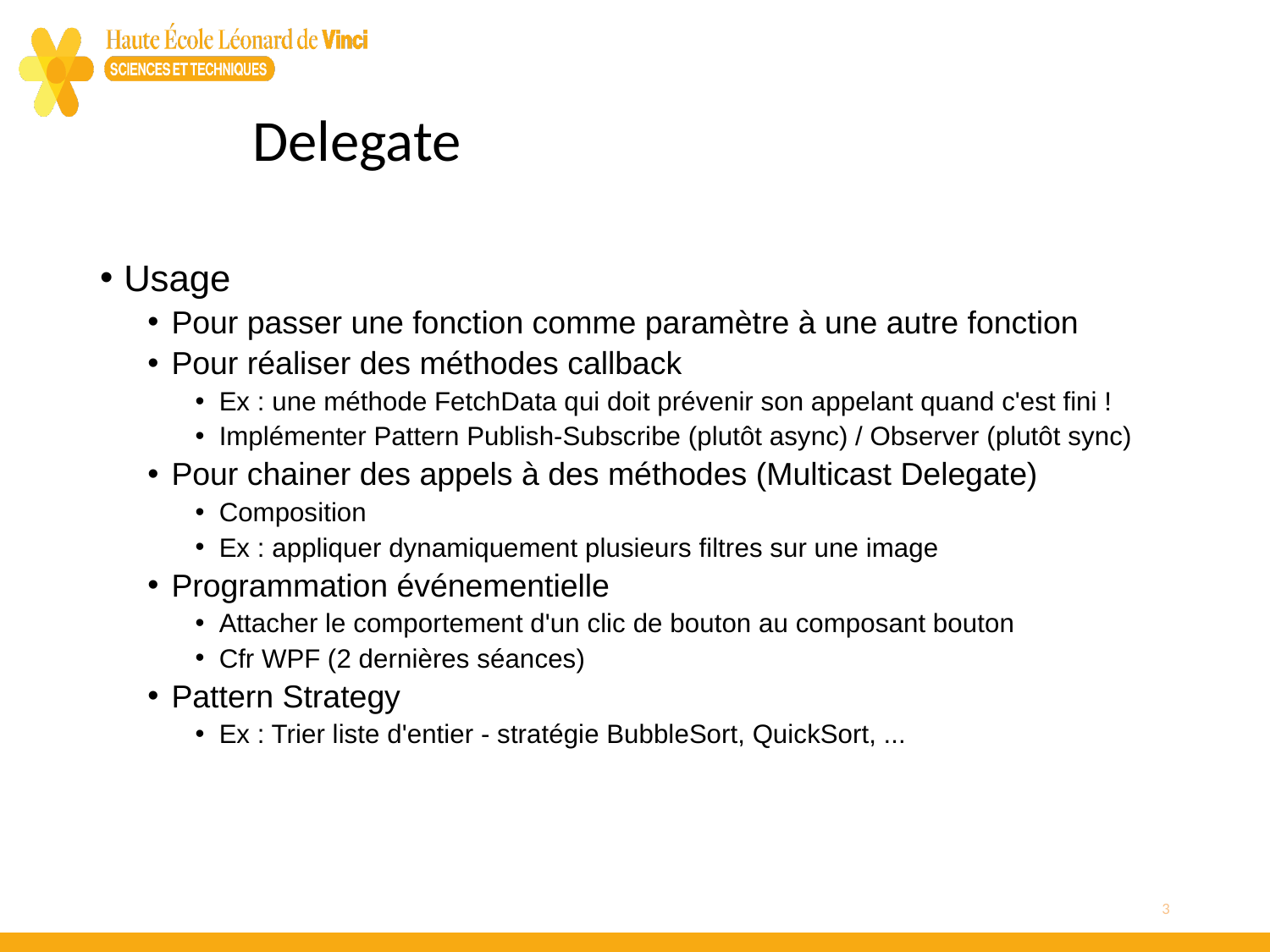

# Delegate
Usage
Pour passer une fonction comme paramètre à une autre fonction
Pour réaliser des méthodes callback
Ex : une méthode FetchData qui doit prévenir son appelant quand c'est fini !
Implémenter Pattern Publish-Subscribe (plutôt async) / Observer (plutôt sync)
Pour chainer des appels à des méthodes (Multicast Delegate)
Composition
Ex : appliquer dynamiquement plusieurs filtres sur une image
Programmation événementielle
Attacher le comportement d'un clic de bouton au composant bouton
Cfr WPF (2 dernières séances)
Pattern Strategy
Ex : Trier liste d'entier - stratégie BubbleSort, QuickSort, ...

3